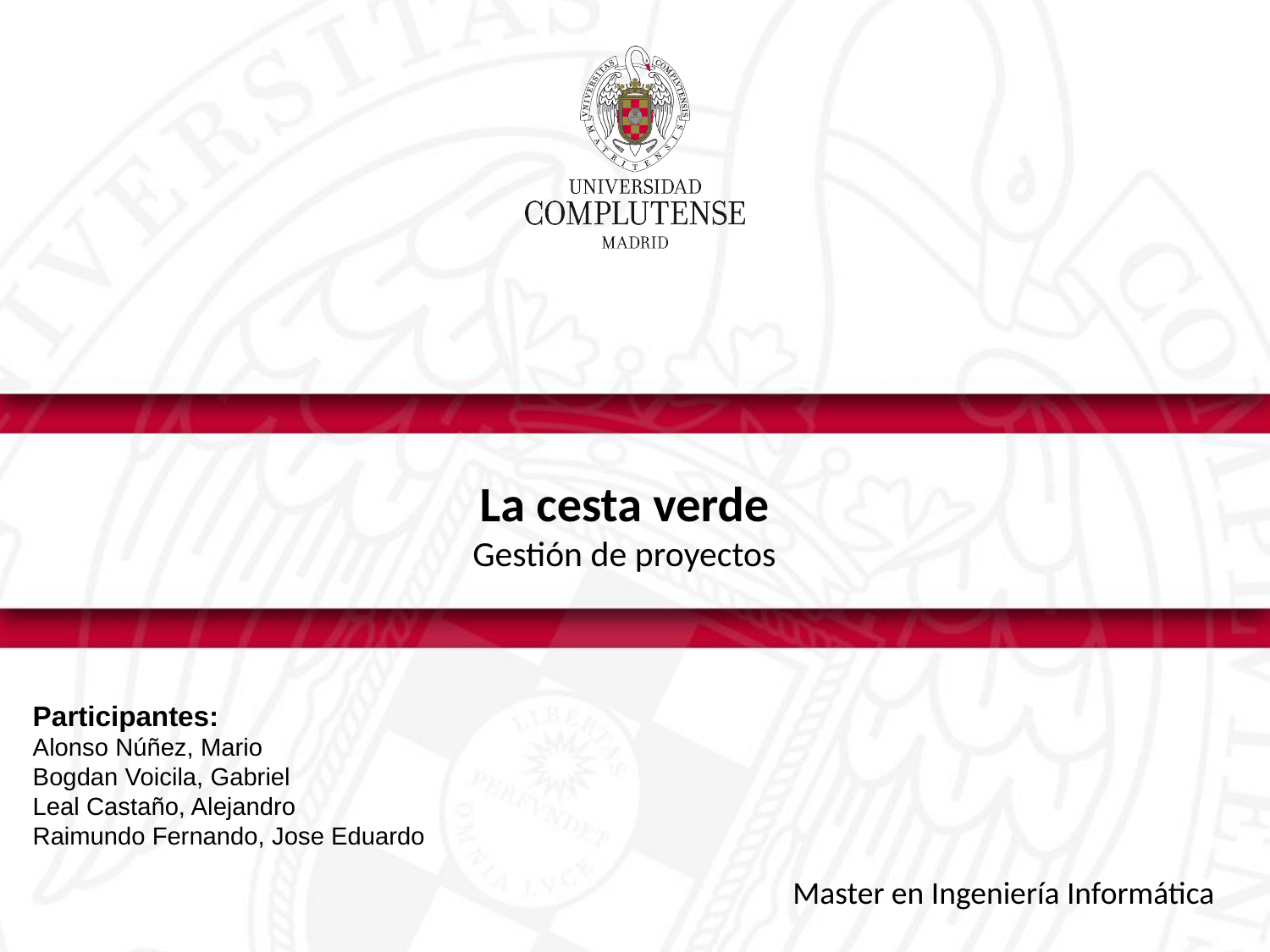

La cesta verde
Gestión de proyectos
Participantes:
Alonso Núñez, Mario
Bogdan Voicila, Gabriel
Leal Castaño, Alejandro
Raimundo Fernando, Jose Eduardo
Master en Ingeniería Informática